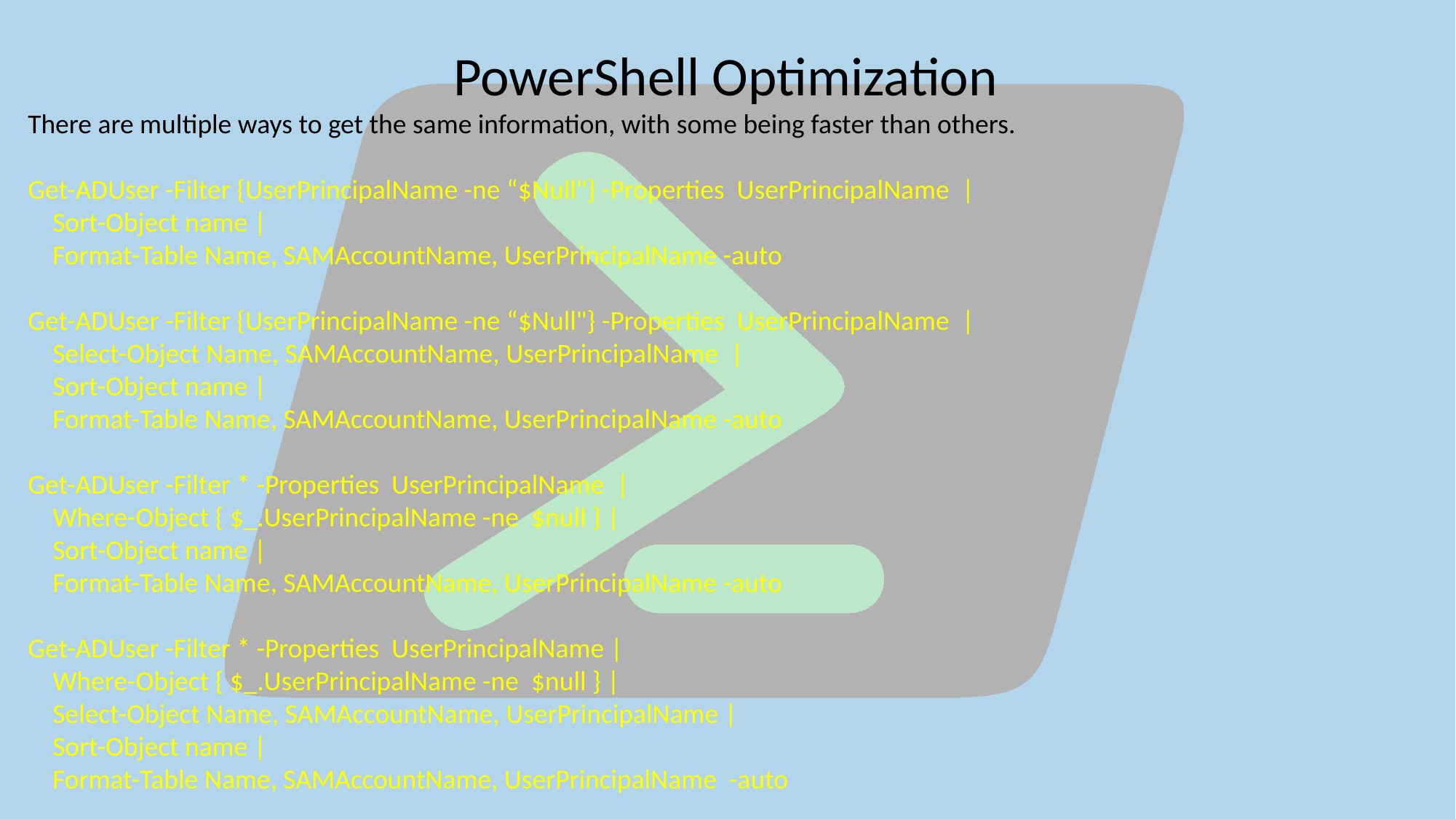

PowerShell Optimization
There are multiple ways to get the same information, with some being faster than others.

Get-ADUser -Filter {UserPrincipalName -ne “$Null"} -Properties  UserPrincipalName  |
    Sort-Object name |
    Format-Table Name, SAMAccountName, UserPrincipalName -auto

Get-ADUser -Filter {UserPrincipalName -ne “$Null"} -Properties  UserPrincipalName  |
    Select-Object Name, SAMAccountName, UserPrincipalName  |
    Sort-Object name |
    Format-Table Name, SAMAccountName, UserPrincipalName -auto

Get-ADUser -Filter * -Properties  UserPrincipalName  |
    Where-Object { $_.UserPrincipalName -ne  $null } |
    Sort-Object name |
    Format-Table Name, SAMAccountName, UserPrincipalName -auto

Get-ADUser -Filter * -Properties  UserPrincipalName |
    Where-Object { $_.UserPrincipalName -ne  $null } |
    Select-Object Name, SAMAccountName, UserPrincipalName |
    Sort-Object name |
    Format-Table Name, SAMAccountName, UserPrincipalName  -auto